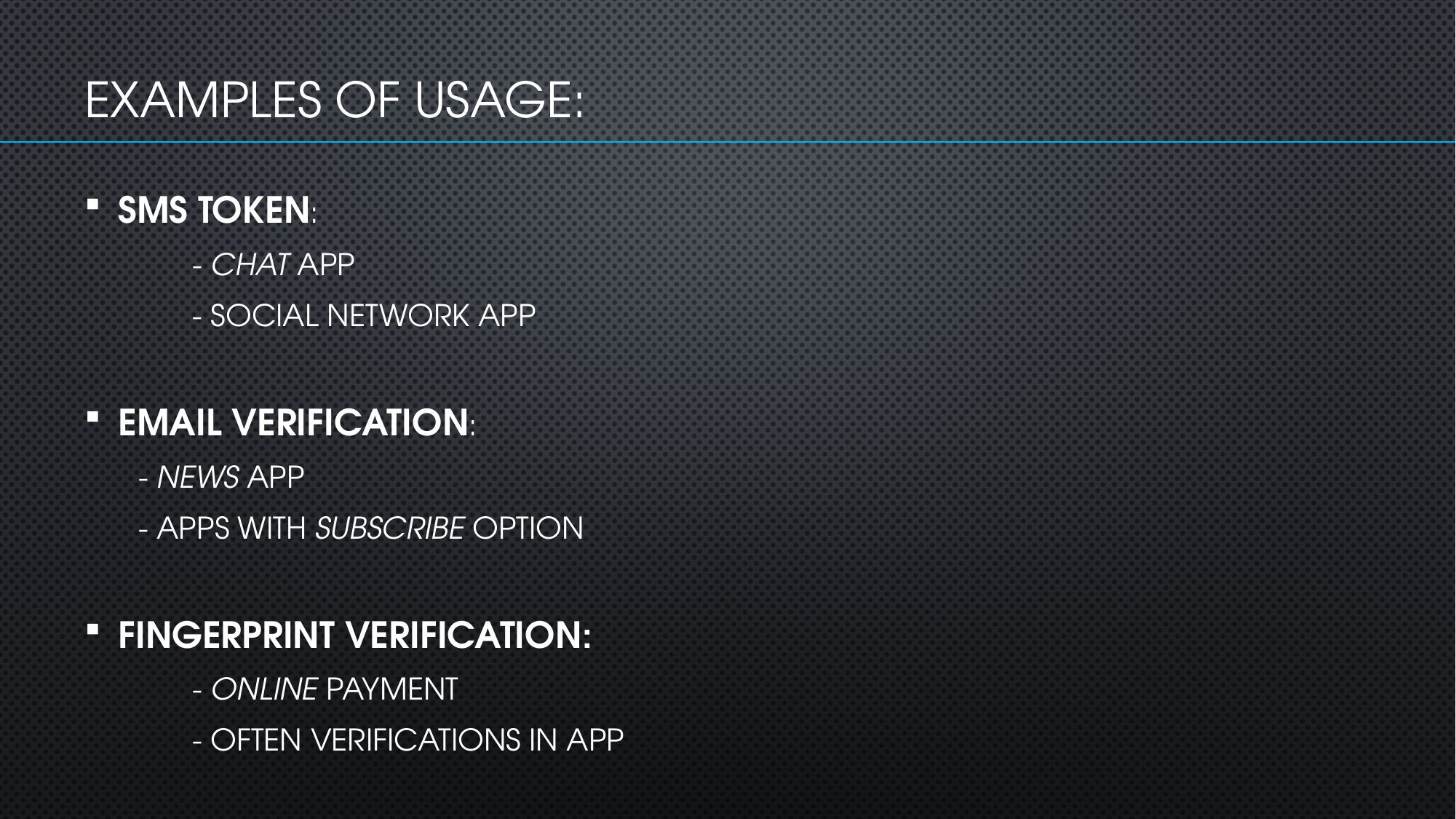

# Examples of usage:
SMS token:
	- CHAT app
	- Social network app

Email verification:
- NEWS app
- Apps with subscribe option

Fingerprint verification:
	- Online payment
	- Often verifications in app